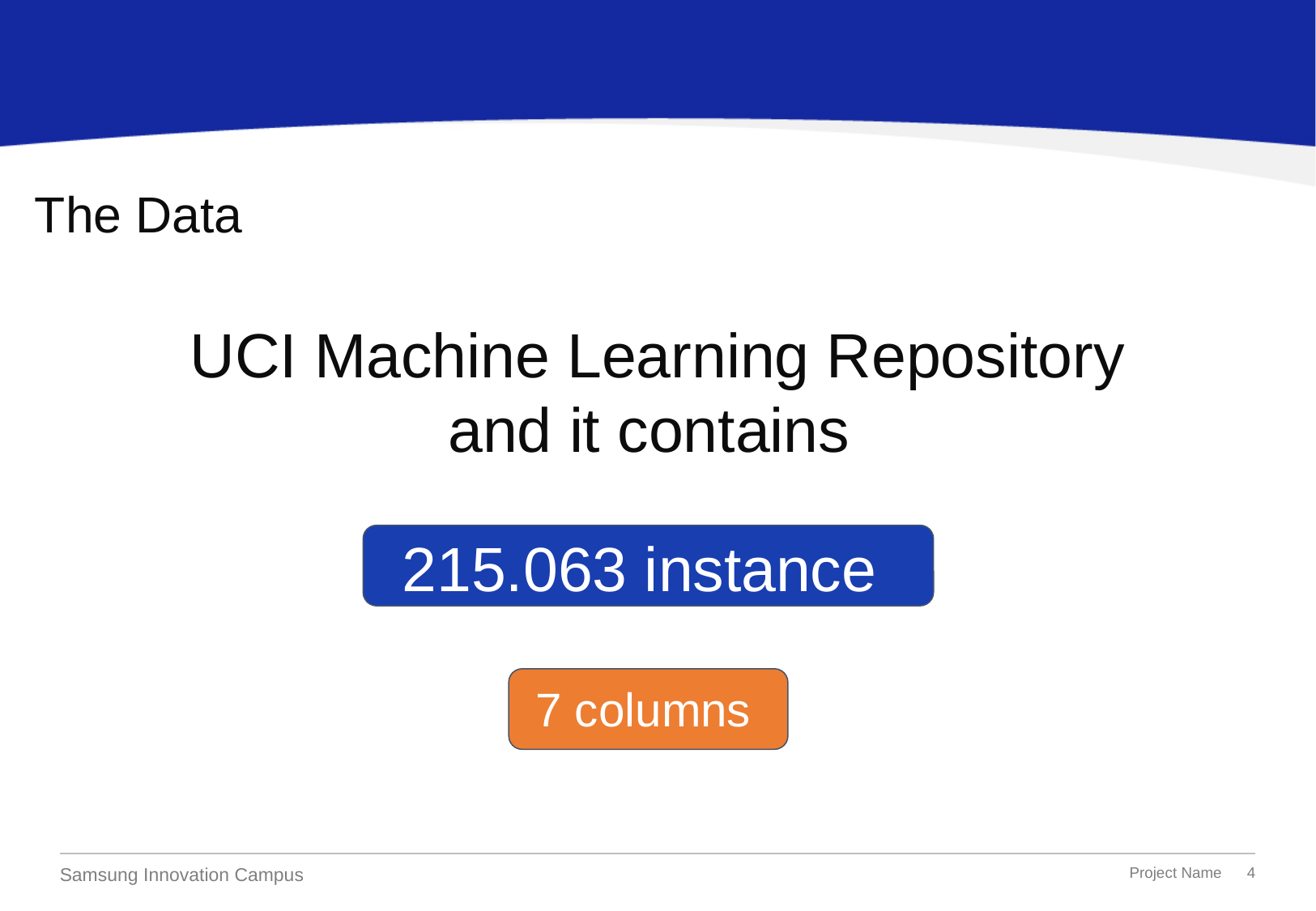

# The Data
UCI Machine Learning Repository and it contains
215.063 instance

7 columns